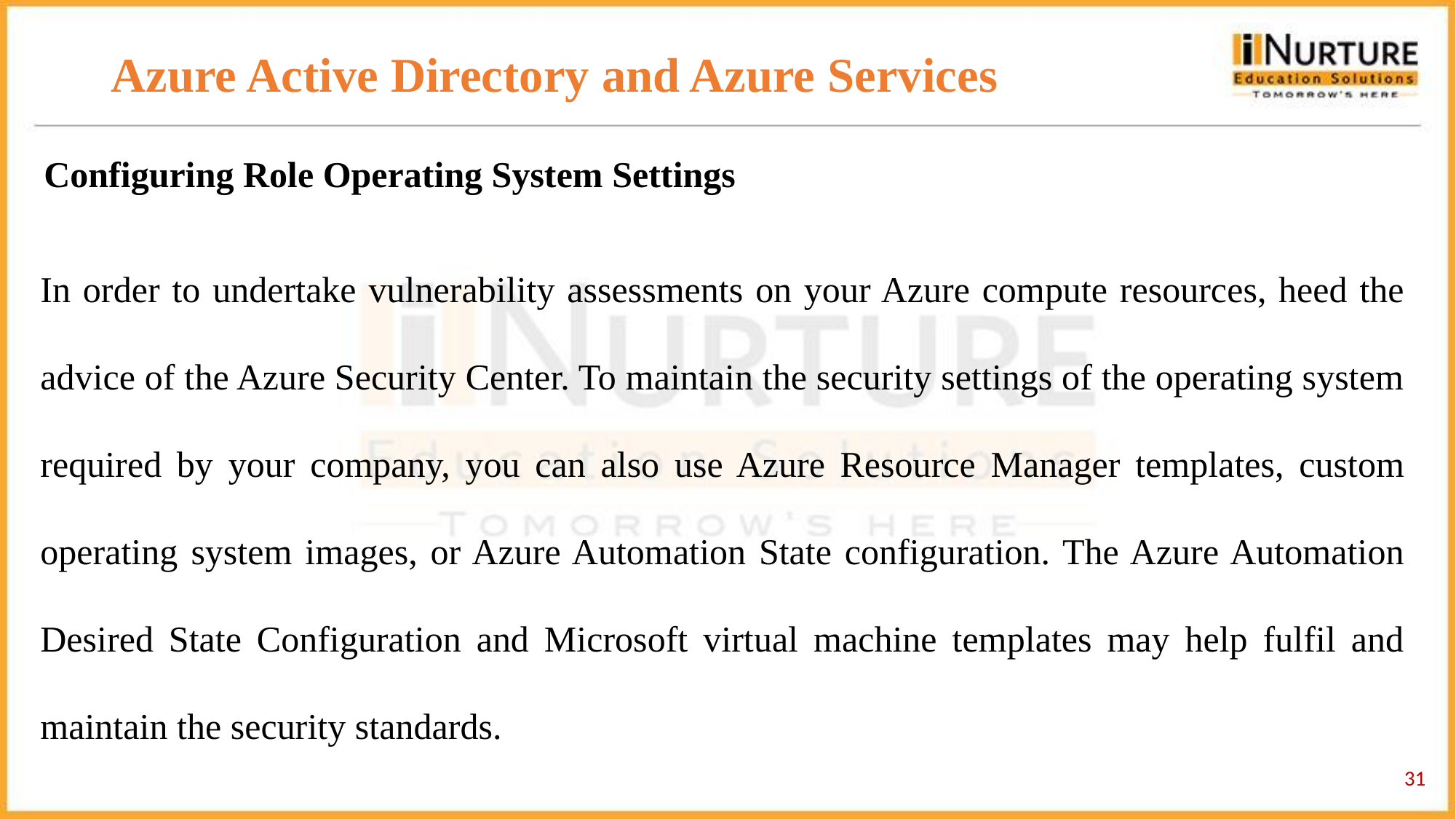

# Azure Active Directory and Azure Services
Configuring Role Operating System Settings
In order to undertake vulnerability assessments on your Azure compute resources, heed the advice of the Azure Security Center. To maintain the security settings of the operating system required by your company, you can also use Azure Resource Manager templates, custom operating system images, or Azure Automation State configuration. The Azure Automation Desired State Configuration and Microsoft virtual machine templates may help fulfil and maintain the security standards.
31